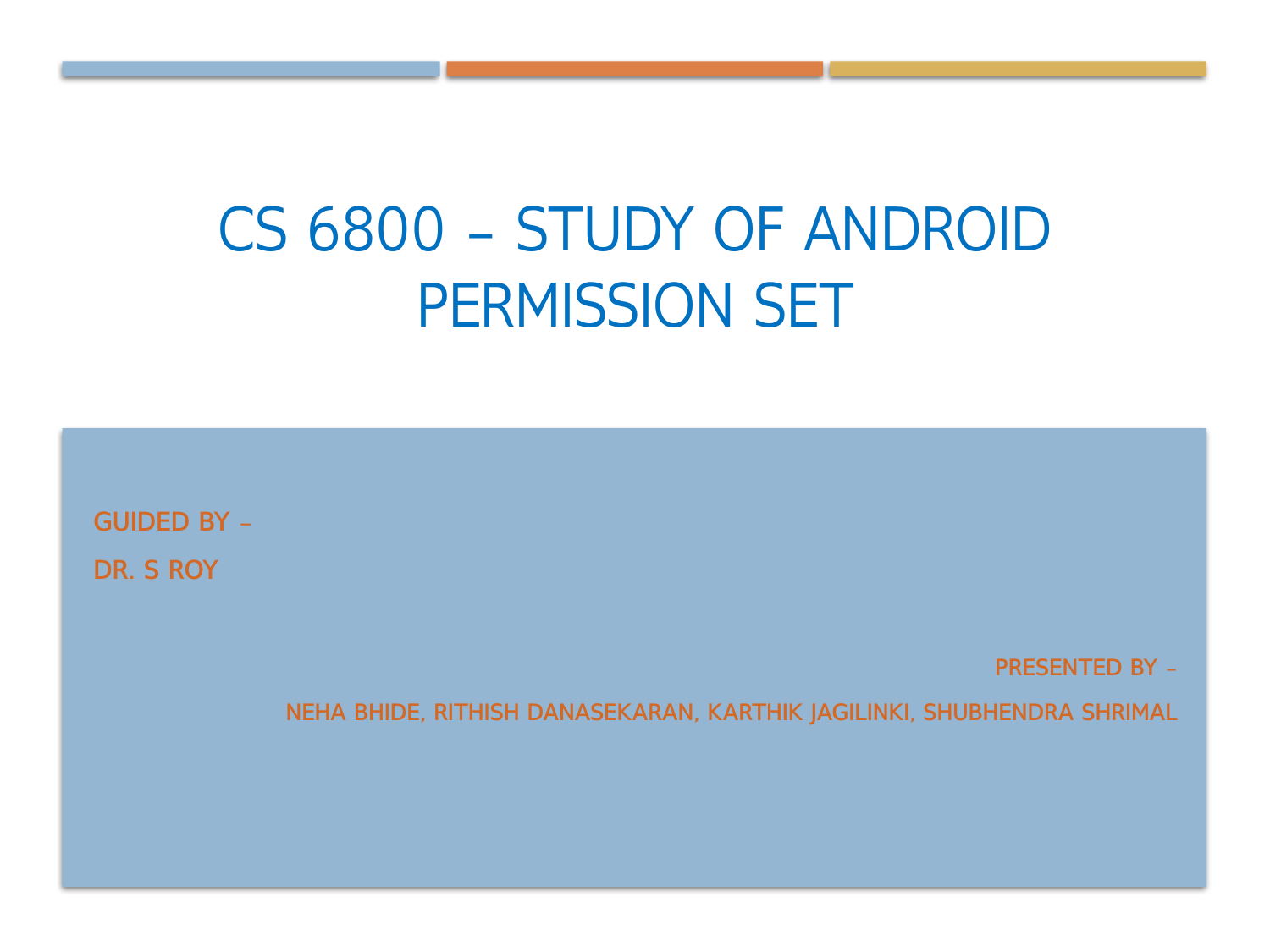

# CS 6800 – Study of Android Permission set
Guided by –
Dr. S Roy

													    Presented By –
Neha Bhide, Rithish Danasekaran, Karthik Jagilinki, Shubhendra Shrimal